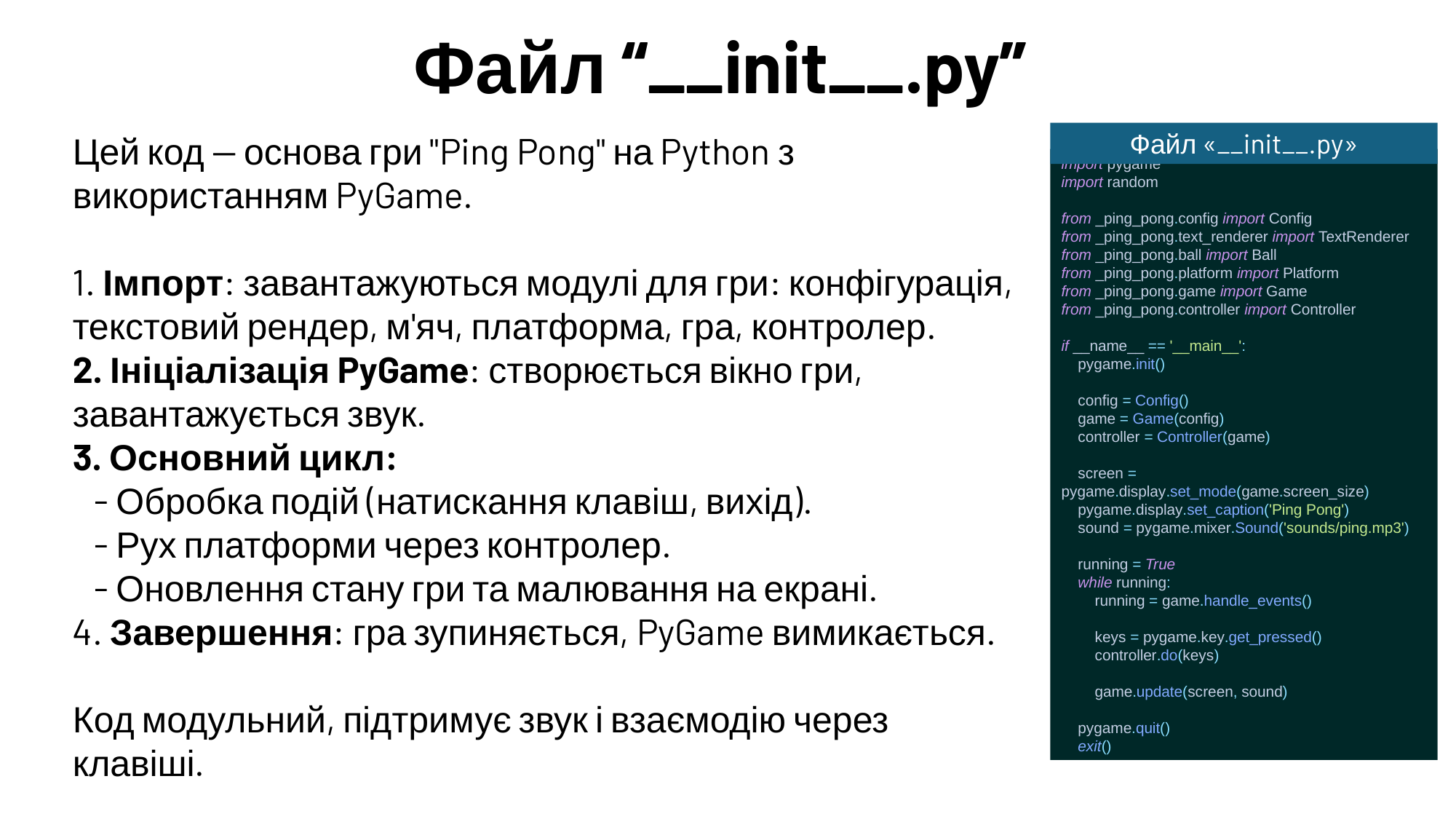

Файл “__init__.py”
Цей код — основа гри "Ping Pong" на Python з використанням PyGame.

1. Імпорт: завантажуються модулі для гри: конфігурація, текстовий рендер, м'яч, платформа, гра, контролер.
2. Ініціалізація PyGame: створюється вікно гри, завантажується звук.
3. Основний цикл:
   - Обробка подій (натискання клавіш, вихід).
   - Рух платформи через контролер.
   - Оновлення стану гри та малювання на екрані.
4. Завершення: гра зупиняється, PyGame вимикається.

Код модульний, підтримує звук і взаємодію через клавіші.
Файл «__init__.py»
import pygame
import random
from _ping_pong.config import Config
from _ping_pong.text_renderer import TextRenderer
from _ping_pong.ball import Ball
from _ping_pong.platform import Platform
from _ping_pong.game import Game
from _ping_pong.controller import Controller
if __name__ == '__main__':
    pygame.init()
    config = Config()
    game = Game(config)
    controller = Controller(game)
    screen = pygame.display.set_mode(game.screen_size)
    pygame.display.set_caption('Ping Pong')
    sound = pygame.mixer.Sound('sounds/ping.mp3')
    running = True
    while running:
        running = game.handle_events()
        keys = pygame.key.get_pressed()
        controller.do(keys)
        game.update(screen, sound)
    pygame.quit()
    exit()